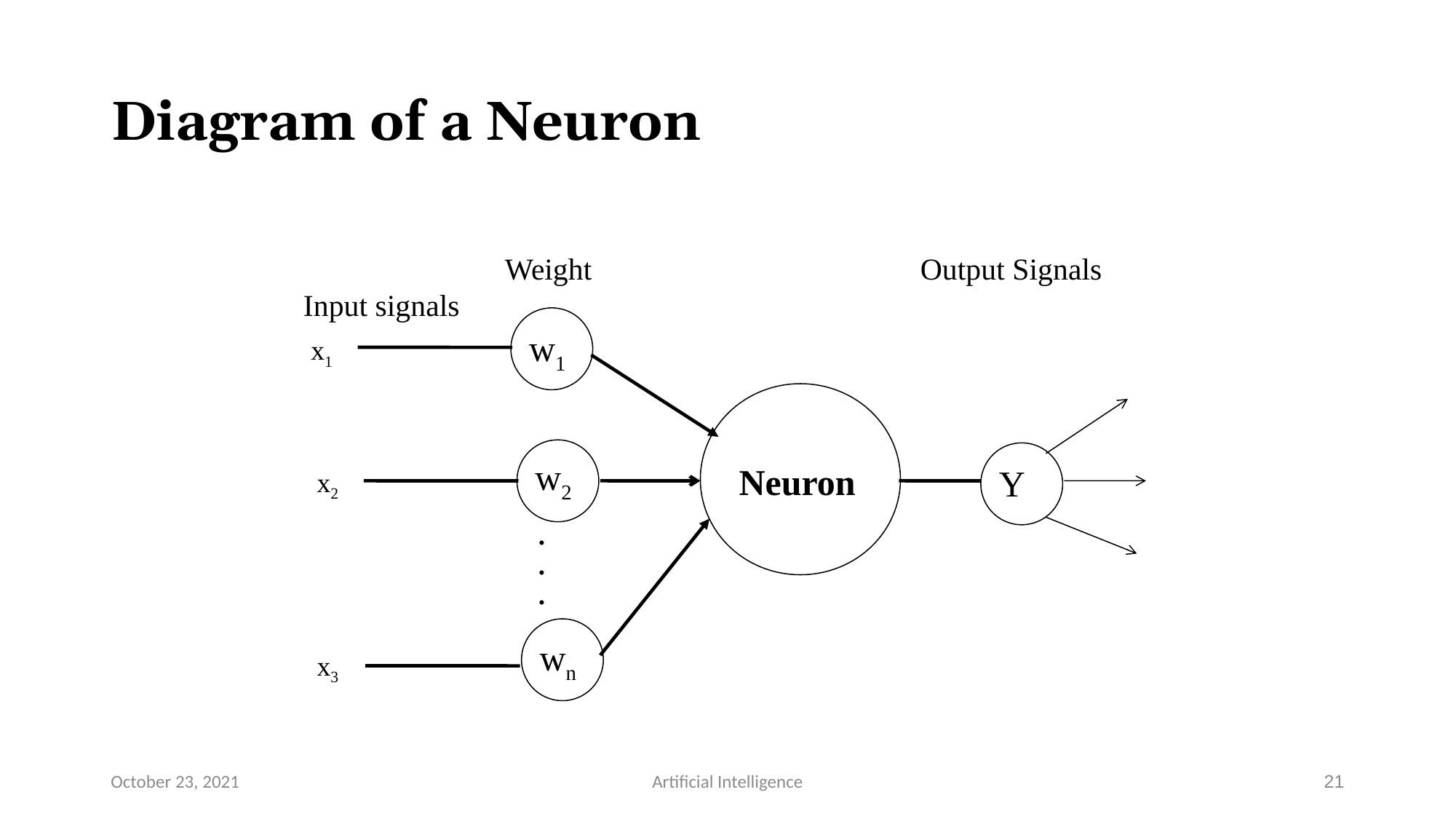

# Diagram of a Neuron
Weight
Output Signals
Input signals

w1
x1

w2
Neuron
Y
x2

.
.
.

wn
x3

October 23, 2021
Artificial Intelligence
21